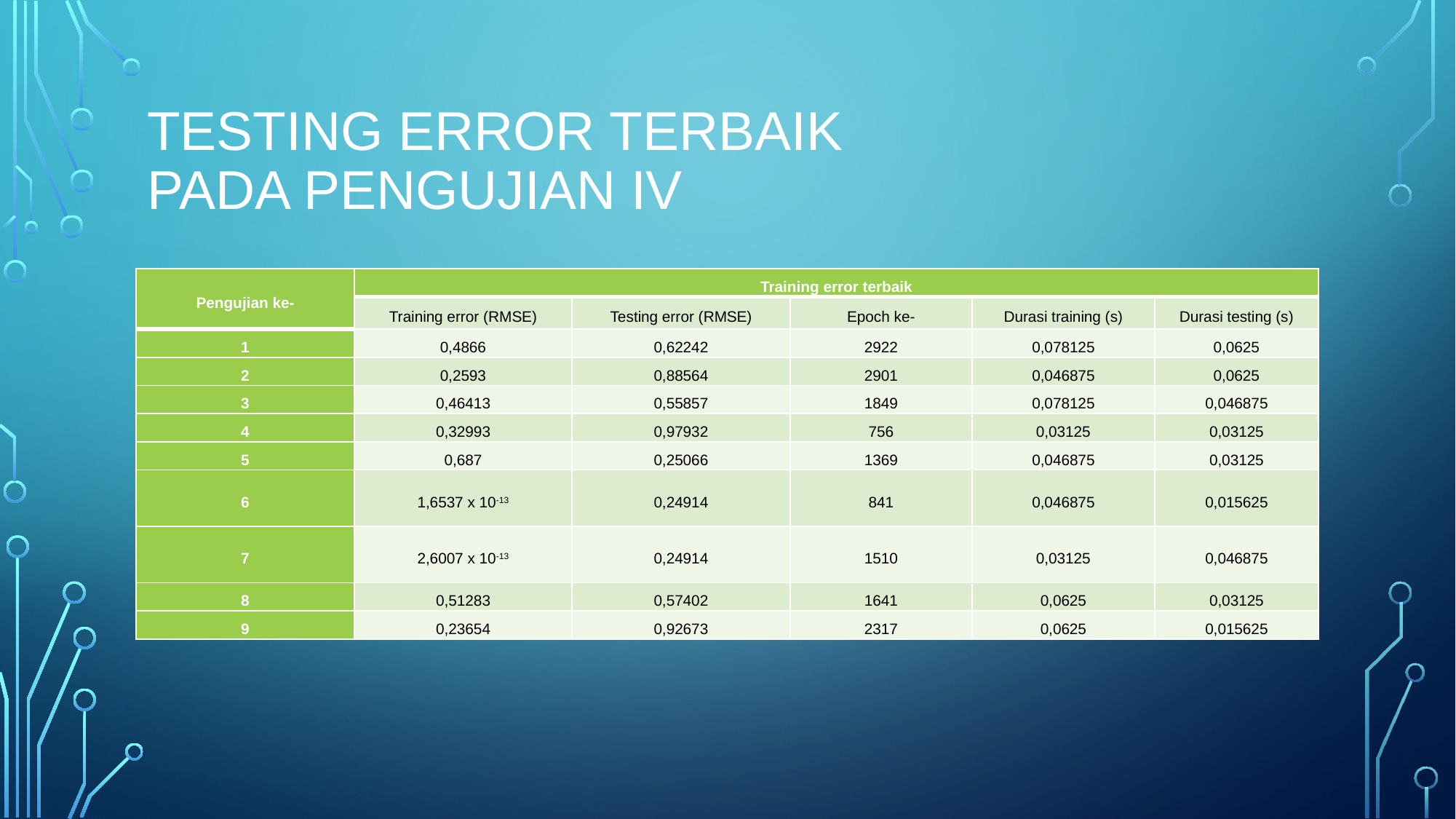

# Testing error terbaik pada pengujian IV
| Pengujian ke- | Training error terbaik |  |  |  |  |
| --- | --- | --- | --- | --- | --- |
|  | Training error (RMSE) | Testing error (RMSE) | Epoch ke- | Durasi training (s) | Durasi testing (s) |
| 1 | 0,4866 | 0,62242 | 2922 | 0,078125 | 0,0625 |
| 2 | 0,2593 | 0,88564 | 2901 | 0,046875 | 0,0625 |
| 3 | 0,46413 | 0,55857 | 1849 | 0,078125 | 0,046875 |
| 4 | 0,32993 | 0,97932 | 756 | 0,03125 | 0,03125 |
| 5 | 0,687 | 0,25066 | 1369 | 0,046875 | 0,03125 |
| 6 | 1,6537 x 10-13 | 0,24914 | 841 | 0,046875 | 0,015625 |
| 7 | 2,6007 x 10-13 | 0,24914 | 1510 | 0,03125 | 0,046875 |
| 8 | 0,51283 | 0,57402 | 1641 | 0,0625 | 0,03125 |
| 9 | 0,23654 | 0,92673 | 2317 | 0,0625 | 0,015625 |